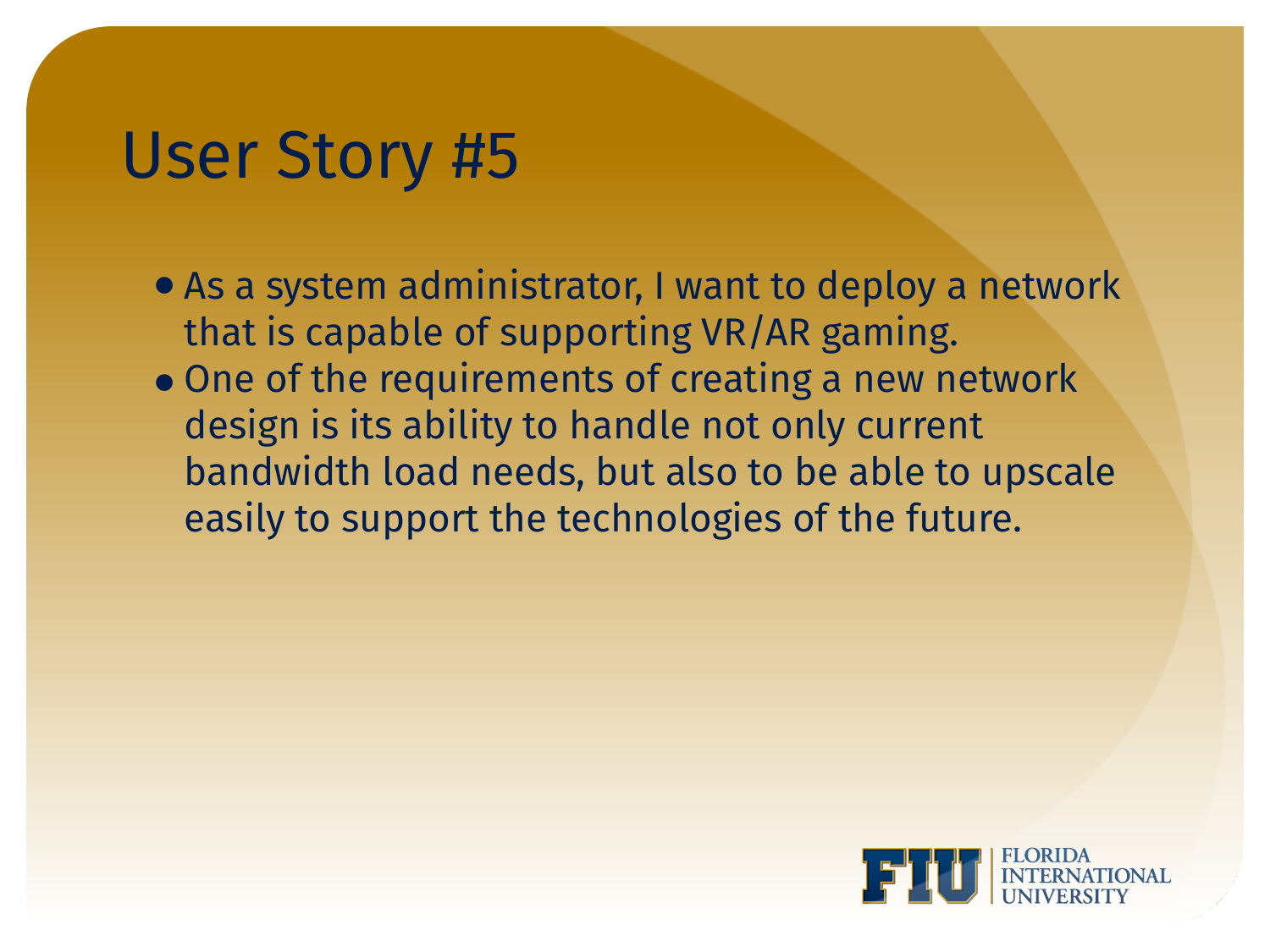

# User Story #5
As a system administrator, I want to deploy a network that is capable of supporting VR/AR gaming.
One of the requirements of creating a new network design is its ability to handle not only current bandwidth load needs, but also to be able to upscale easily to support the technologies of the future.